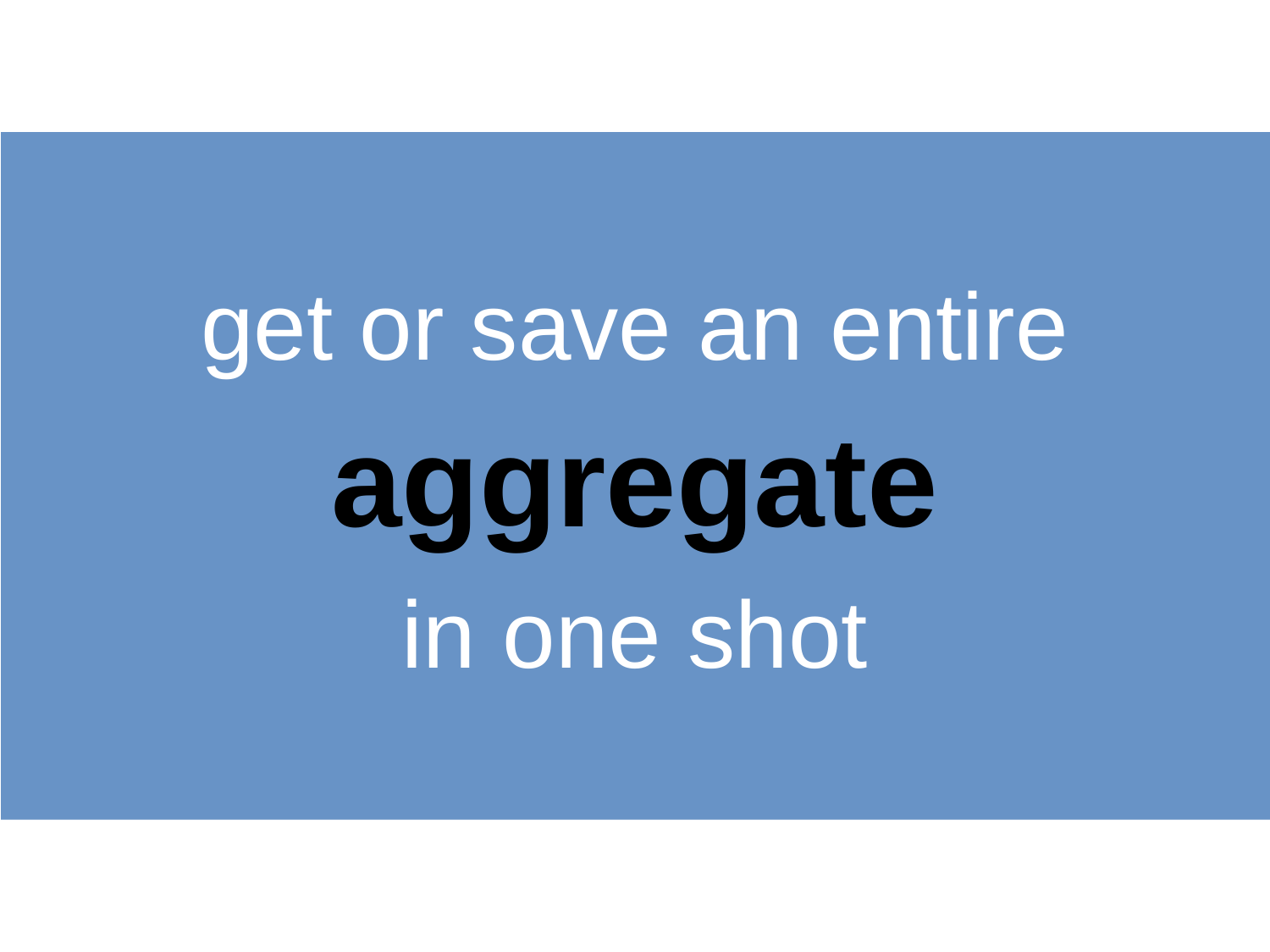

get or save an entire
aggregate
in one shot